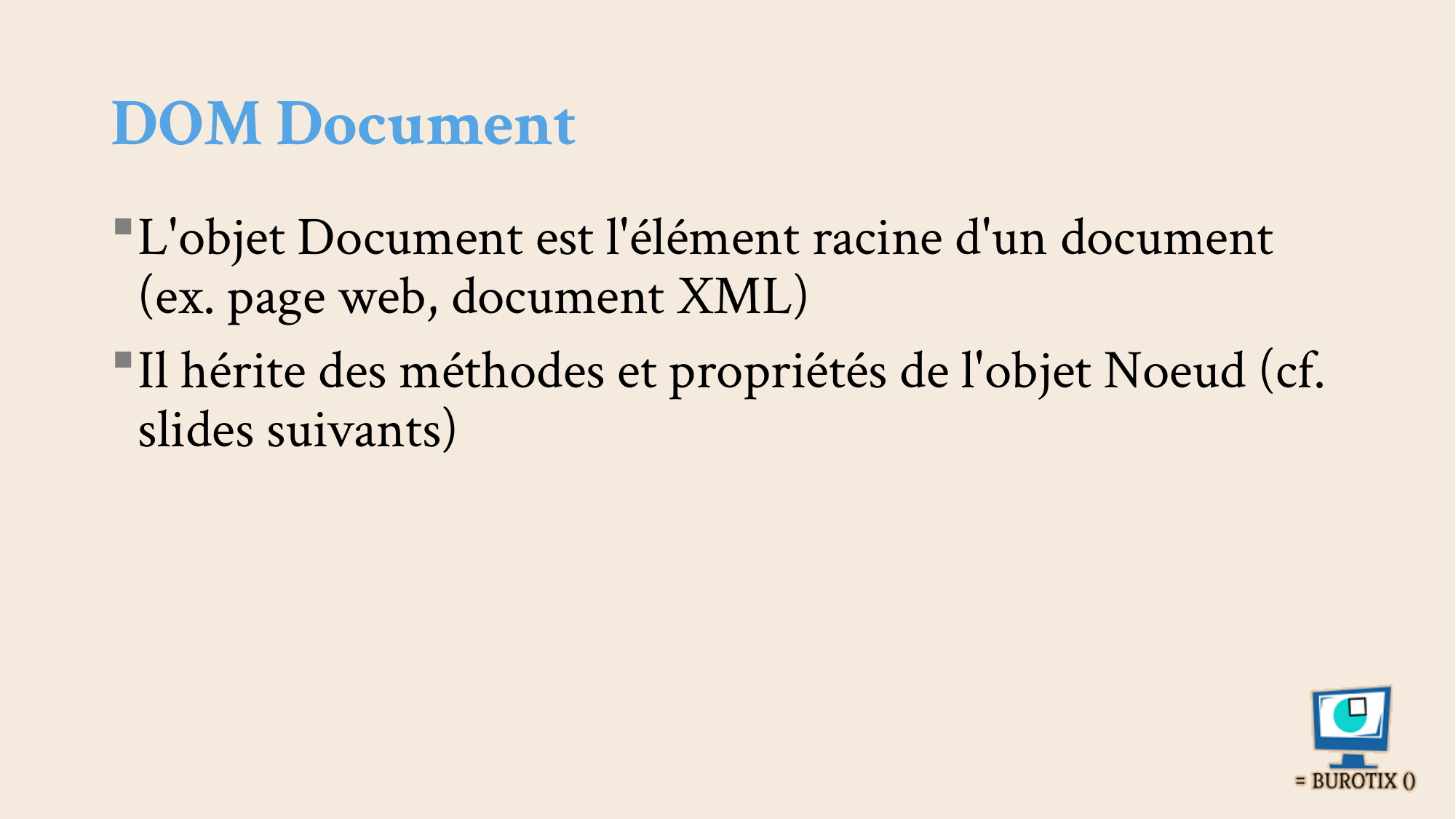

# DOM Document
L'objet Document est l'élément racine d'un document (ex. page web, document XML)
Il hérite des méthodes et propriétés de l'objet Noeud (cf. slides suivants)